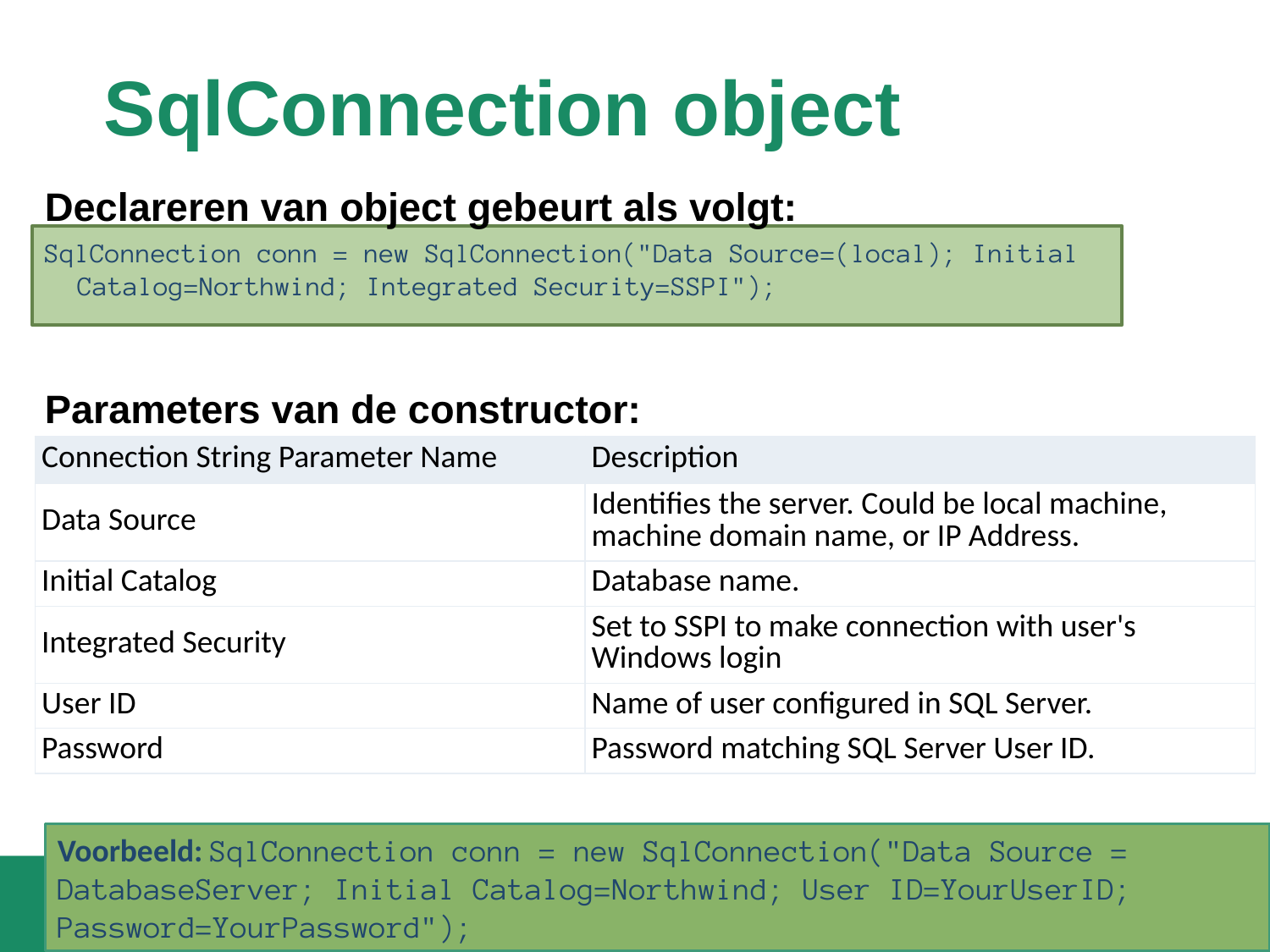

# SqlConnection object
Declareren van object gebeurt als volgt:
SqlConnection conn = new SqlConnection("Data Source=(local); Initial Catalog=Northwind; Integrated Security=SSPI");

Parameters van de constructor:

| Connection String Parameter Name | Description |
| --- | --- |
| Data Source | Identifies the server. Could be local machine, machine domain name, or IP Address. |
| Initial Catalog | Database name. |
| Integrated Security | Set to SSPI to make connection with user's Windows login |
| User ID | Name of user configured in SQL Server. |
| Password | Password matching SQL Server User ID. |
Voorbeeld: SqlConnection conn = new SqlConnection("Data Source = DatabaseServer; Initial Catalog=Northwind; User ID=YourUserID; Password=YourPassword");
17